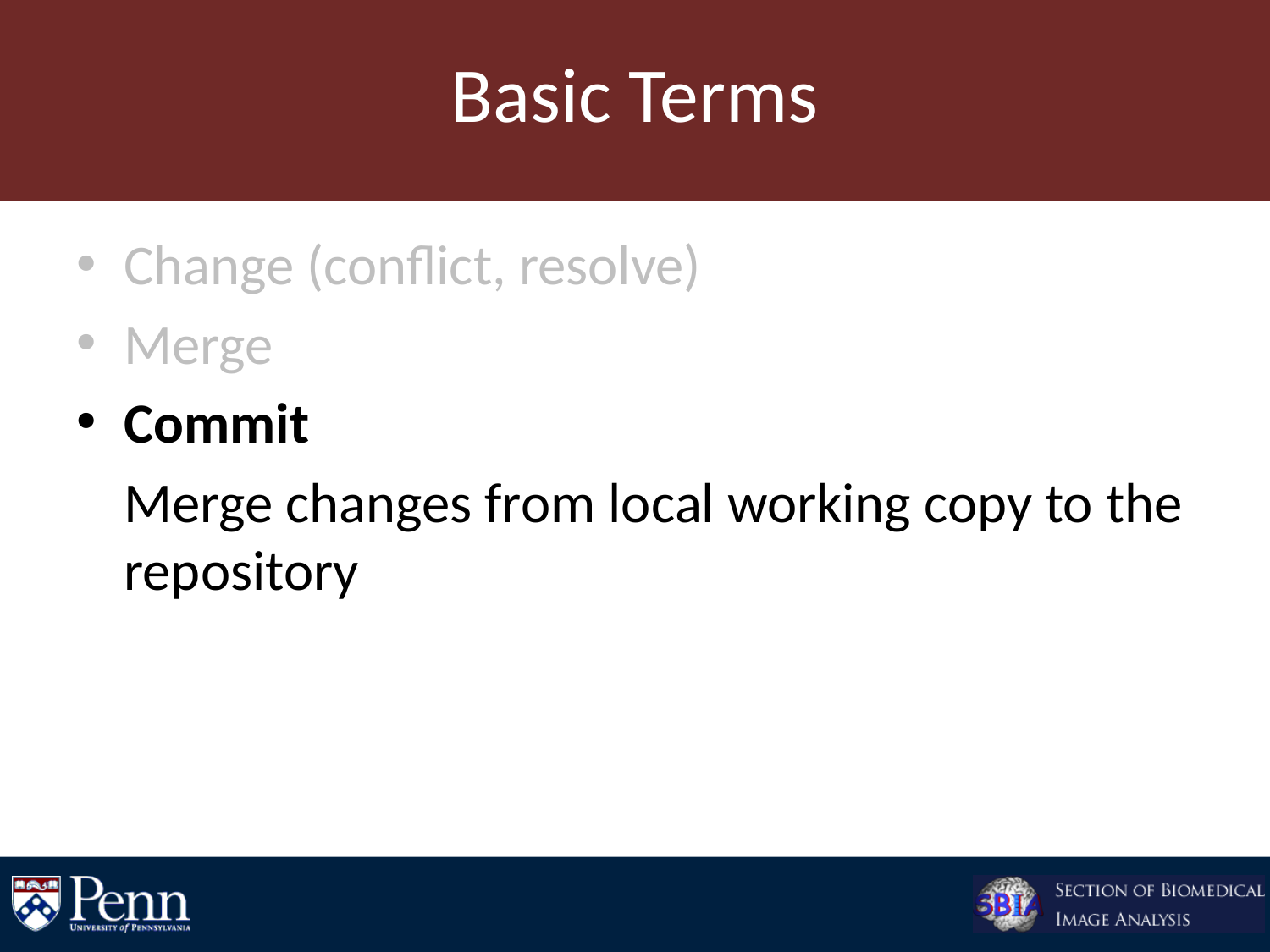

# Basic Terms
Change (conflict, resolve)
Merge
Commit
	Merge changes from local working copy to the repository